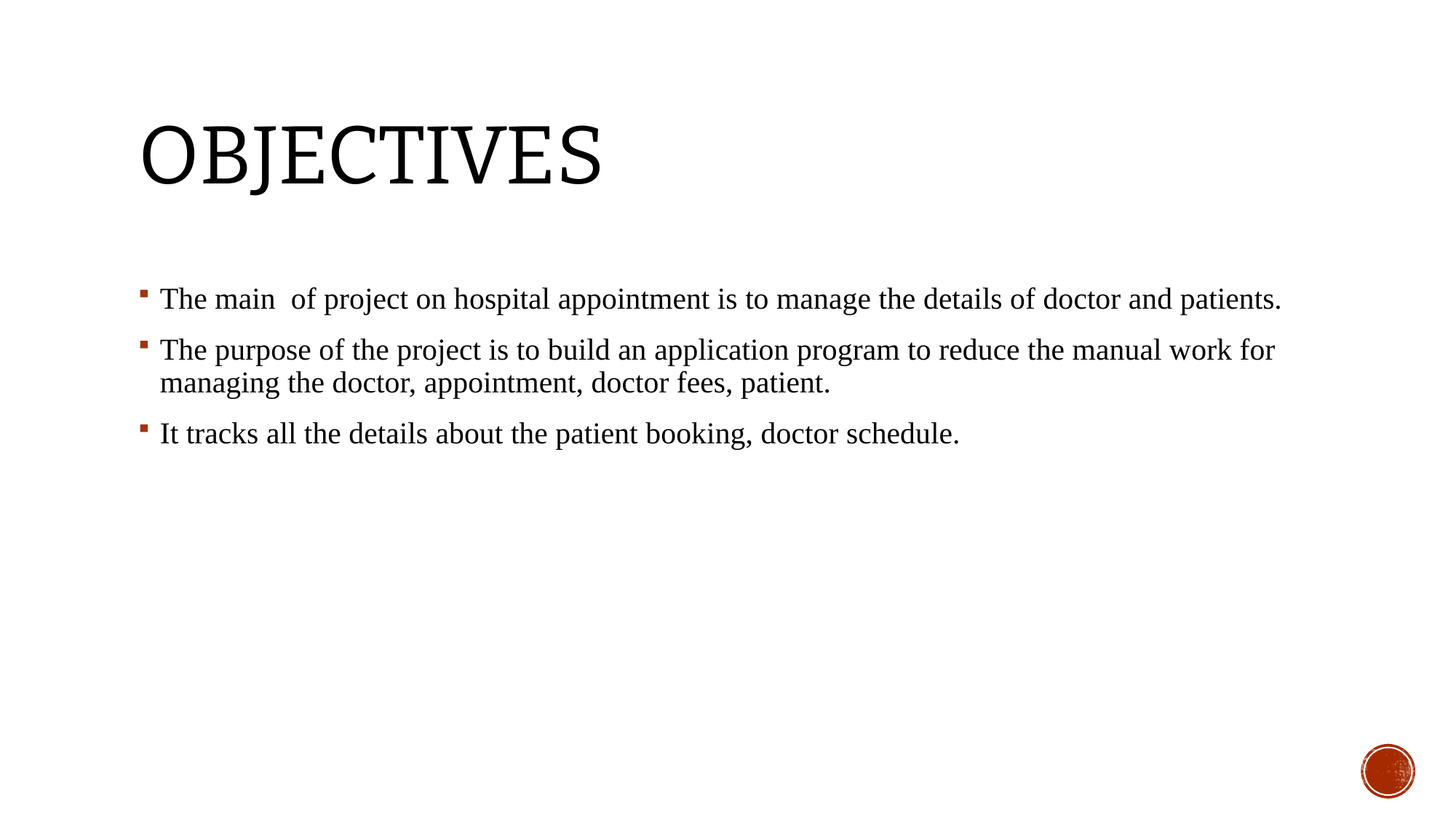

# OBJECTIVES
The main  of project on hospital appointment is to manage the details of doctor and patients.
The purpose of the project is to build an application program to reduce the manual work for managing the doctor, appointment, doctor fees, patient.
It tracks all the details about the patient booking, doctor schedule.